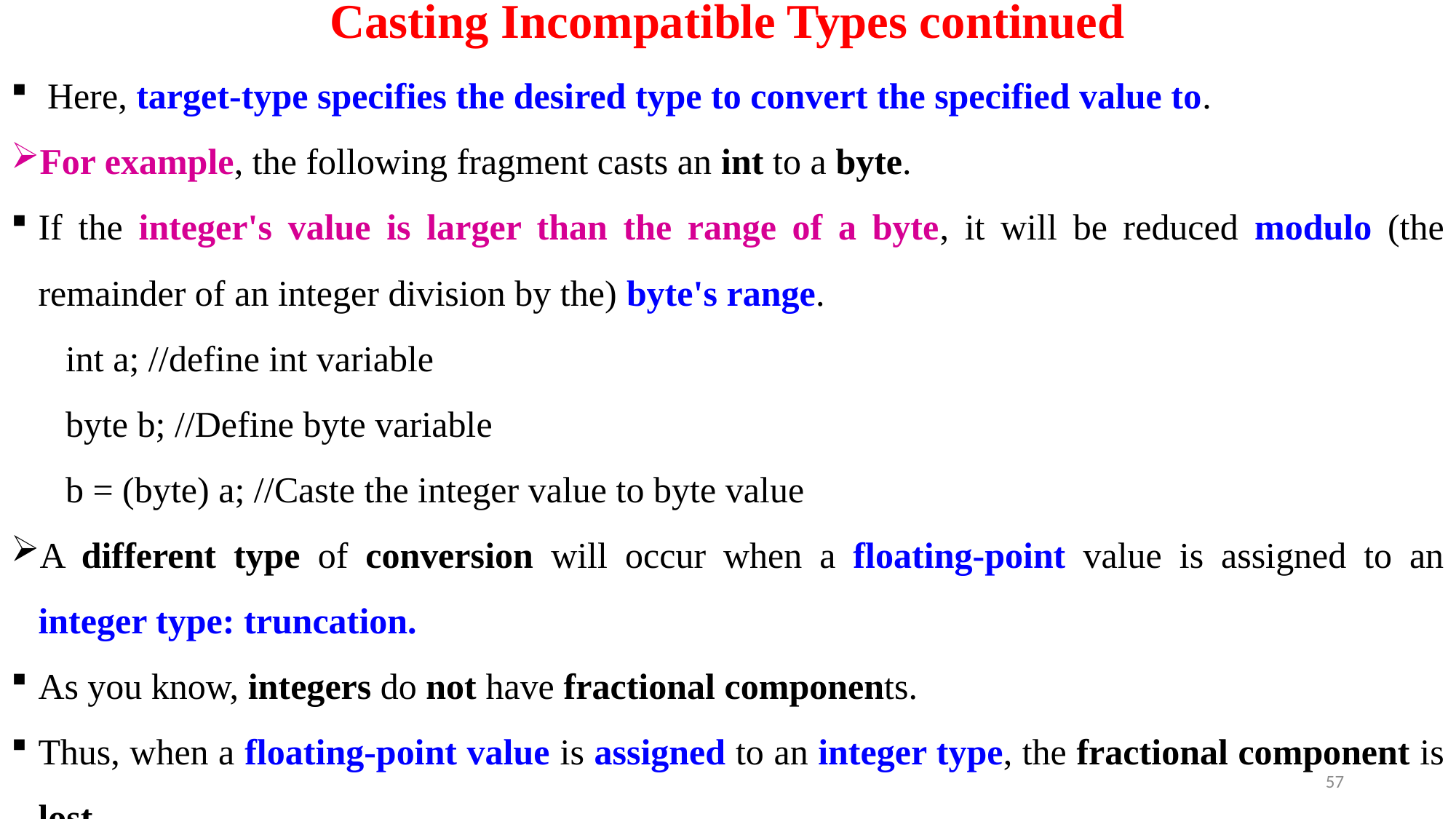

# Casting Incompatible Types continued
 Here, target-type specifies the desired type to convert the specified value to.
For example, the following fragment casts an int to a byte.
If the integer's value is larger than the range of a byte, it will be reduced modulo (the remainder of an integer division by the) byte's range.
int a; //define int variable
byte b; //Define byte variable
b = (byte) a; //Caste the integer value to byte value
A different type of conversion will occur when a floating-point value is assigned to an integer type: truncation.
As you know, integers do not have fractional components.
Thus, when a floating-point value is assigned to an integer type, the fractional component is lost.
57